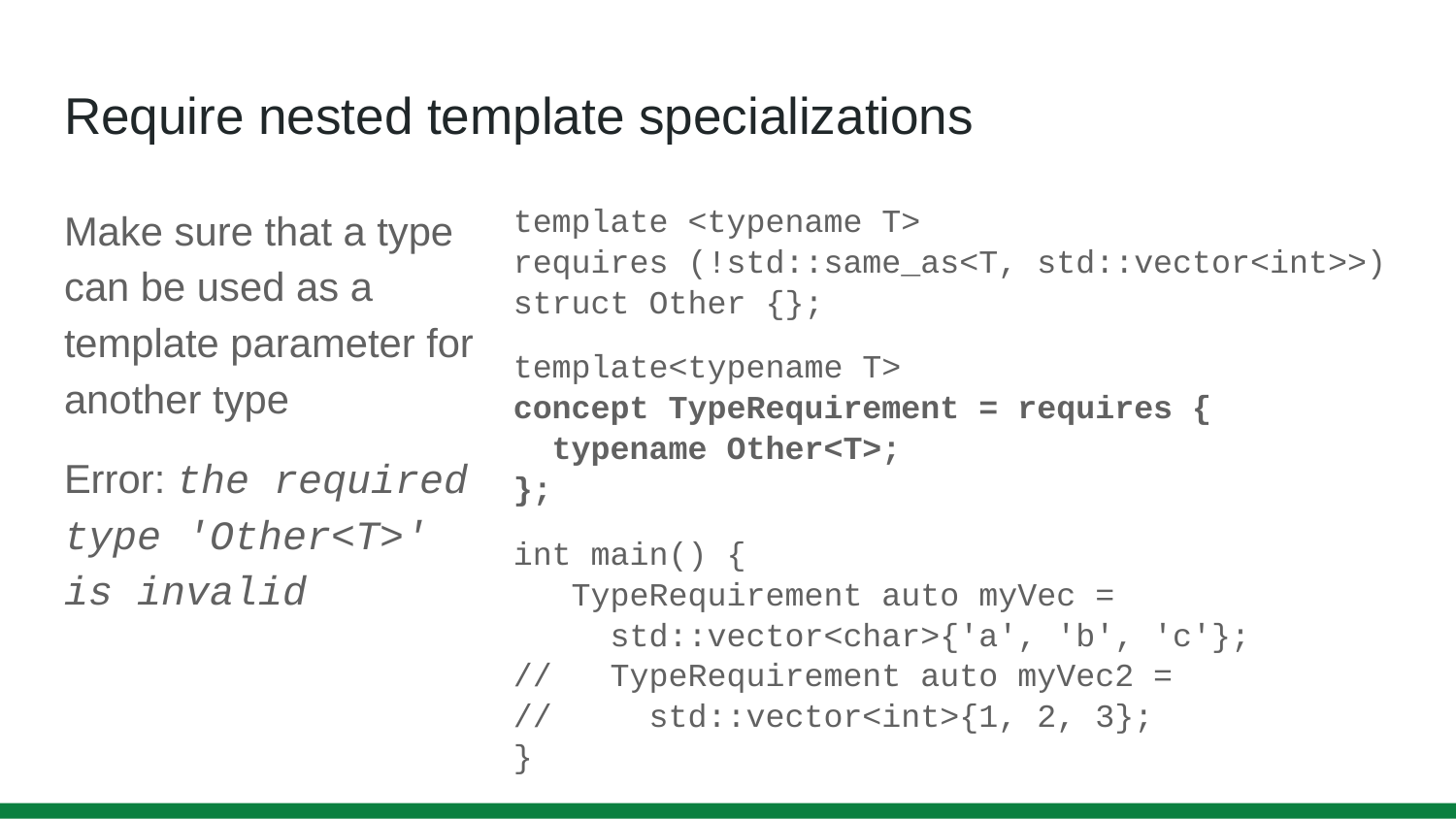

# Require nested template specializations
Make sure that a type can be used as a template parameter for another type
Error: the required type 'Other<T>' is invalid
template <typename T>
requires (!std::same_as<T, std::vector<int>>)
struct Other {};
template<typename T>
concept TypeRequirement = requires {
  typename Other<T>;
};
int main() {
   TypeRequirement auto myVec =
     std::vector<char>{'a', 'b', 'c'};
//   TypeRequirement auto myVec2 =
//     std::vector<int>{1, 2, 3};
}